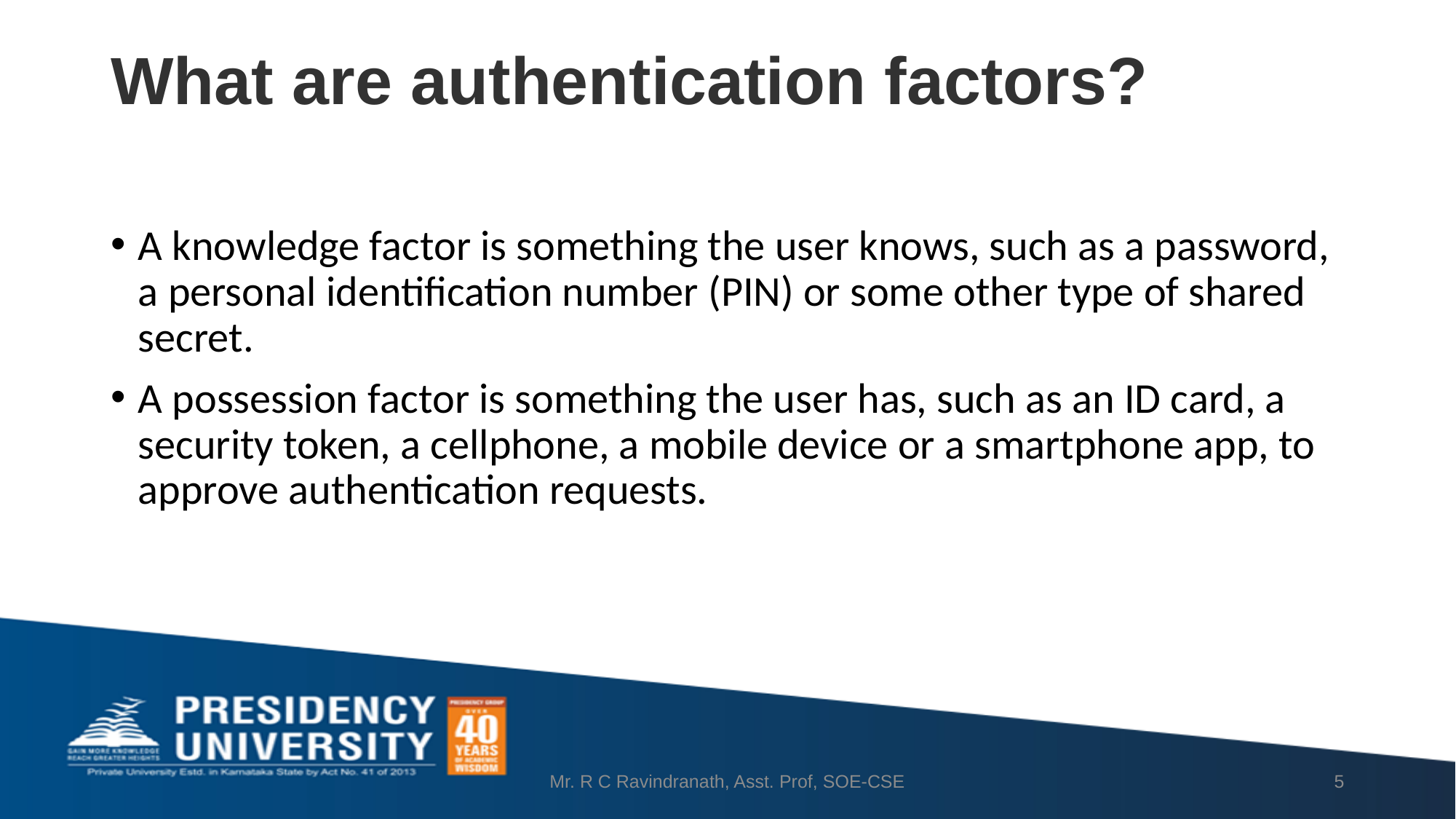

# What are authentication factors?
A knowledge factor is something the user knows, such as a password, a personal identification number (PIN) or some other type of shared secret.
A possession factor is something the user has, such as an ID card, a security token, a cellphone, a mobile device or a smartphone app, to approve authentication requests.
Mr. R C Ravindranath, Asst. Prof, SOE-CSE
5